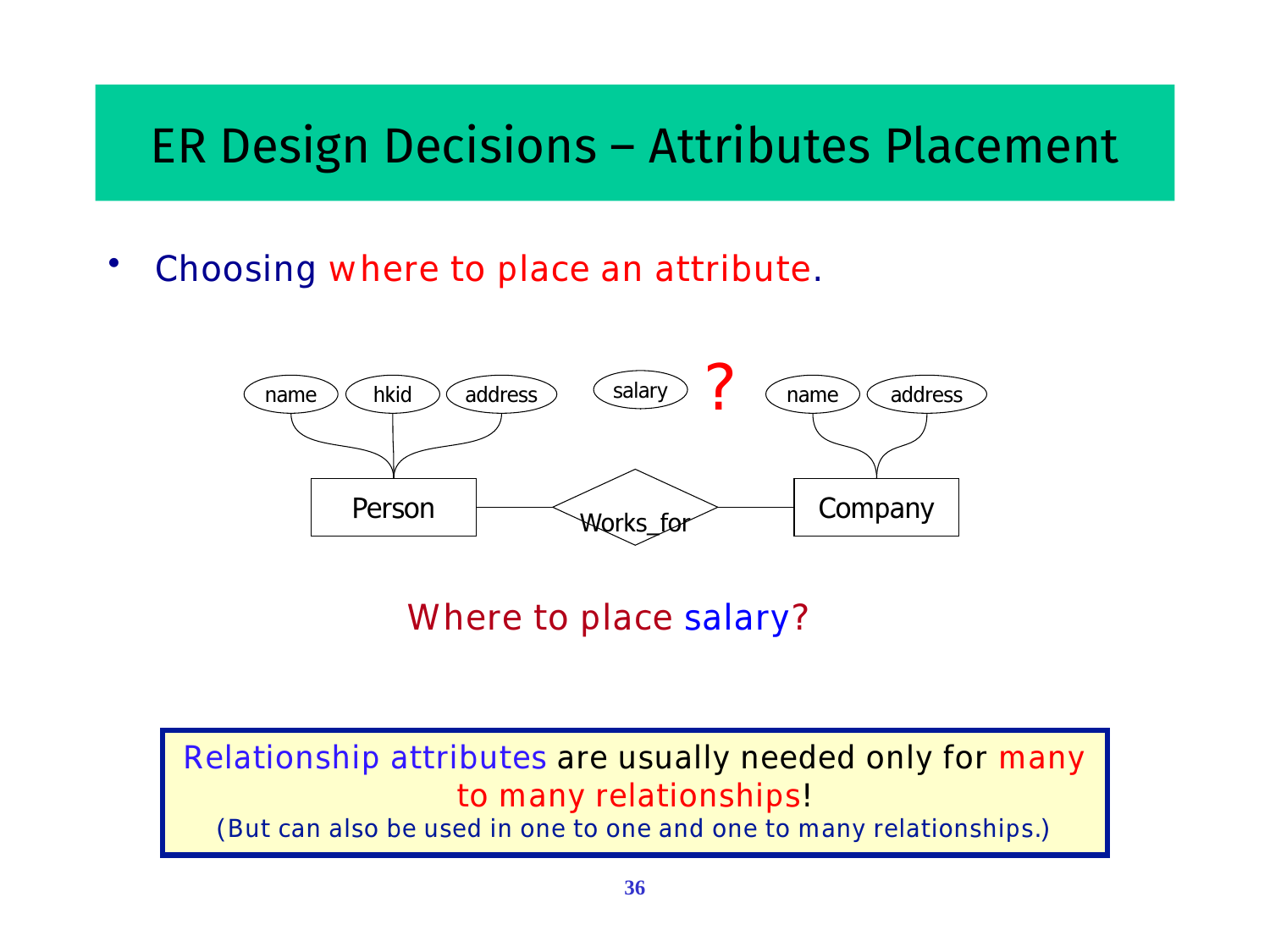

# ER Design Decisions – Attributes Placement
Choosing where to place an attribute.
?
salary
name
hkid
address
name
address

Works_for
Person
Company

Where to place salary?
Relationship attributes are usually needed only for many to many relationships!
(But can also be used in one to one and one to many relationships.)
36